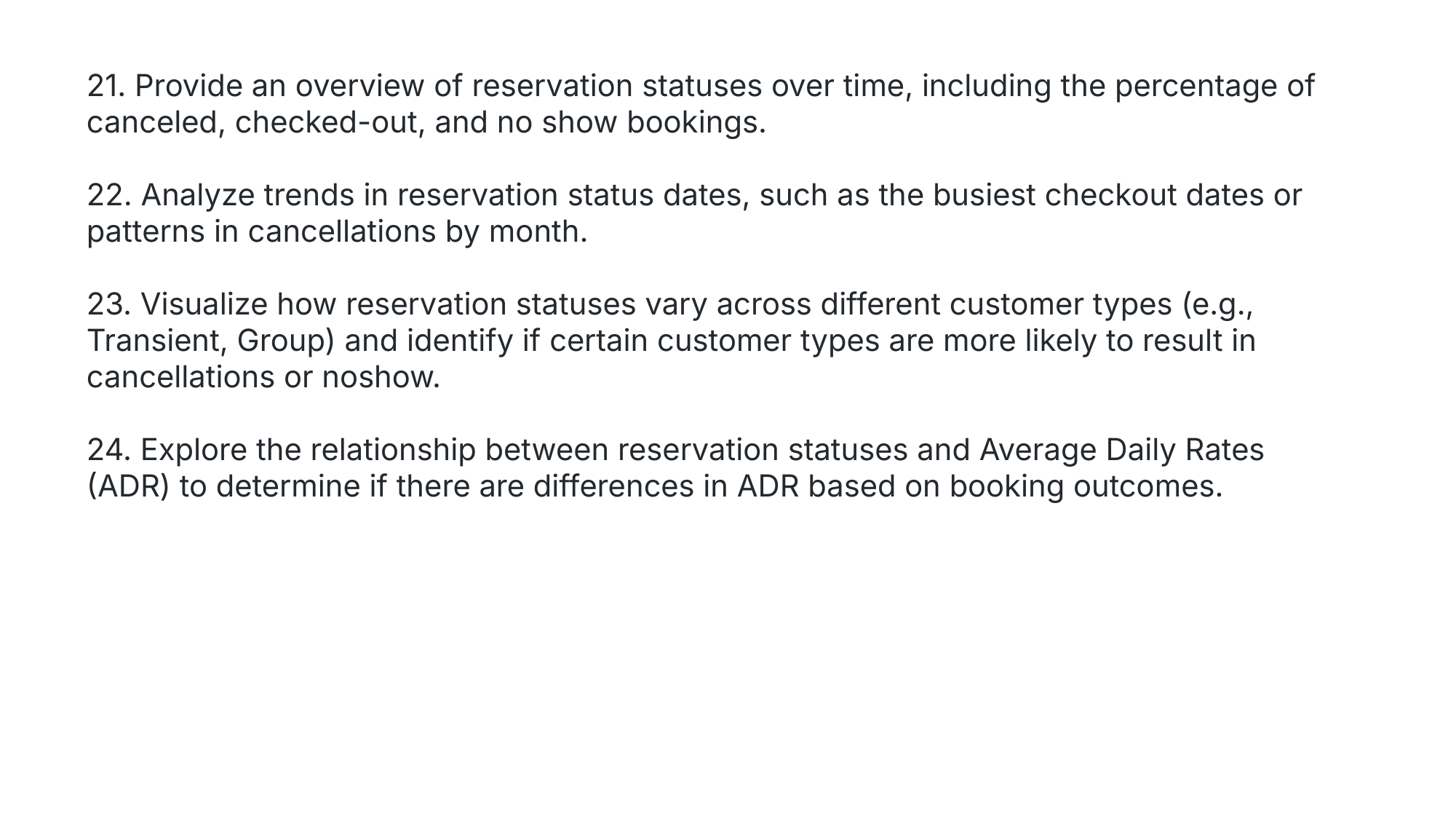

21. Provide an overview of reservation statuses over time, including the percentage of canceled, checked-out, and no show bookings.

22. Analyze trends in reservation status dates, such as the busiest checkout dates or patterns in cancellations by month.

23. Visualize how reservation statuses vary across different customer types (e.g., Transient, Group) and identify if certain customer types are more likely to result in cancellations or noshow.

24. Explore the relationship between reservation statuses and Average Daily Rates (ADR) to determine if there are differences in ADR based on booking outcomes.